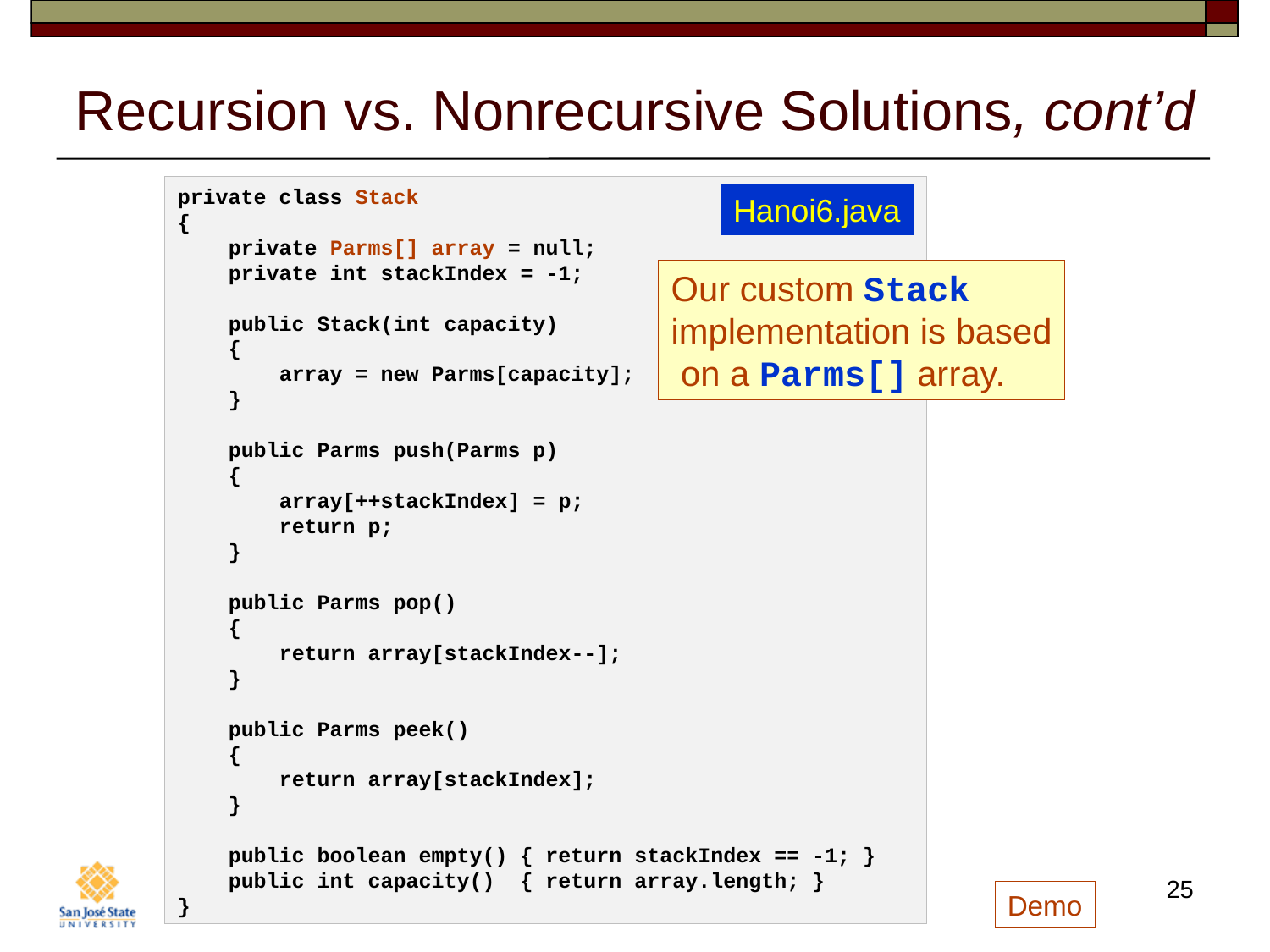

# Recursion vs. Nonrecursive Solutions, cont’d
private class Stack
{
    private Parms[] array = null;
    private int stackIndex = -1;

    public Stack(int capacity)
    {
        array = new Parms[capacity];
    }

    public Parms push(Parms p)
    {
        array[++stackIndex] = p;
        return p;
    }

    public Parms pop()
    {
        return array[stackIndex--];
    }

    public Parms peek()
    {
        return array[stackIndex];
    }

    public boolean empty() { return stackIndex == -1; }
    public int capacity()  { return array.length; }
}
Hanoi6.java
Our custom Stack
implementation is based
 on a Parms[] array.
25
Demo